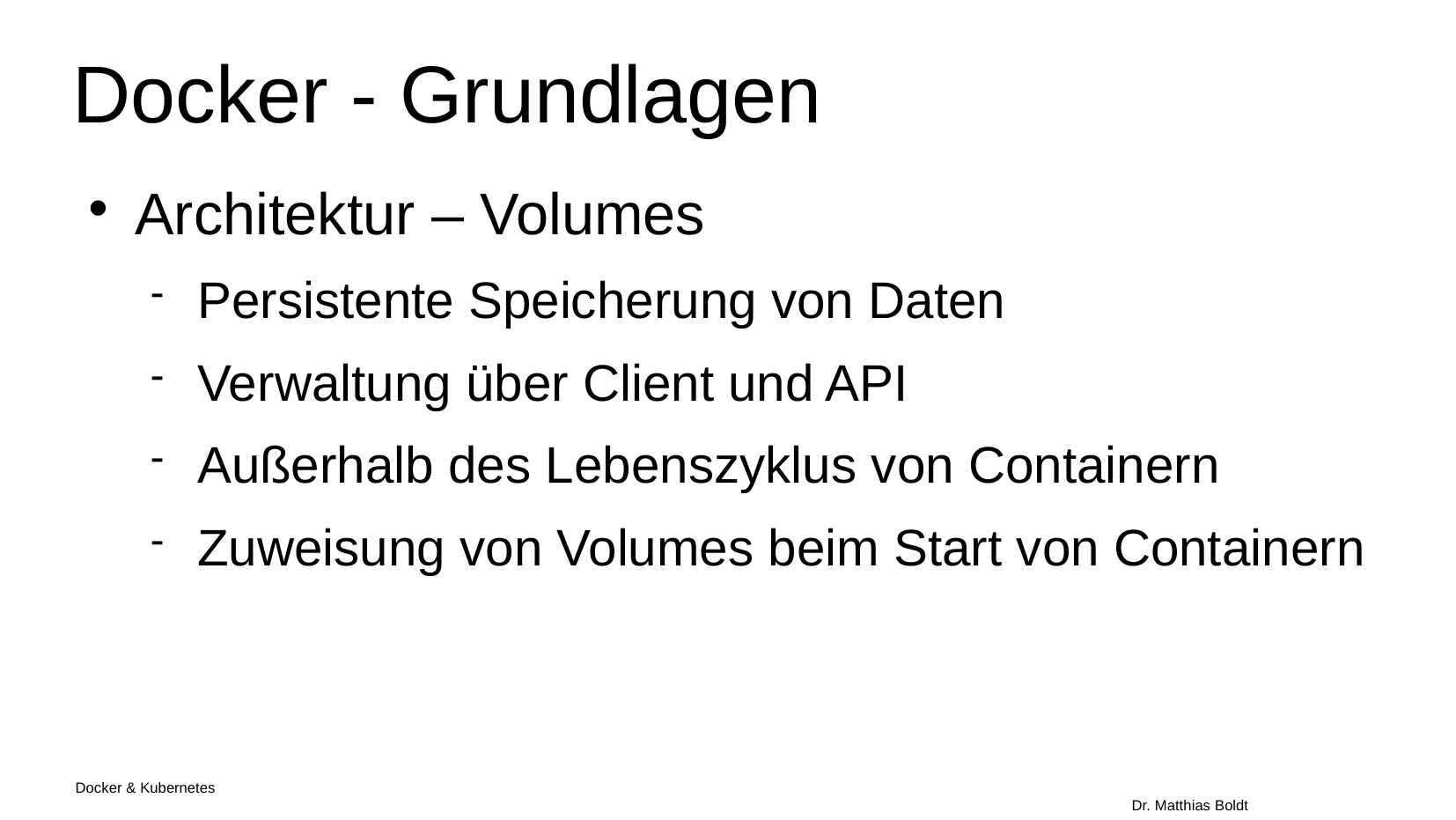

Docker - Grundlagen
Architektur – Volumes
Persistente Speicherung von Daten
Verwaltung über Client und API
Außerhalb des Lebenszyklus von Containern
Zuweisung von Volumes beim Start von Containern

Docker & Kubernetes																Dr. Matthias Boldt